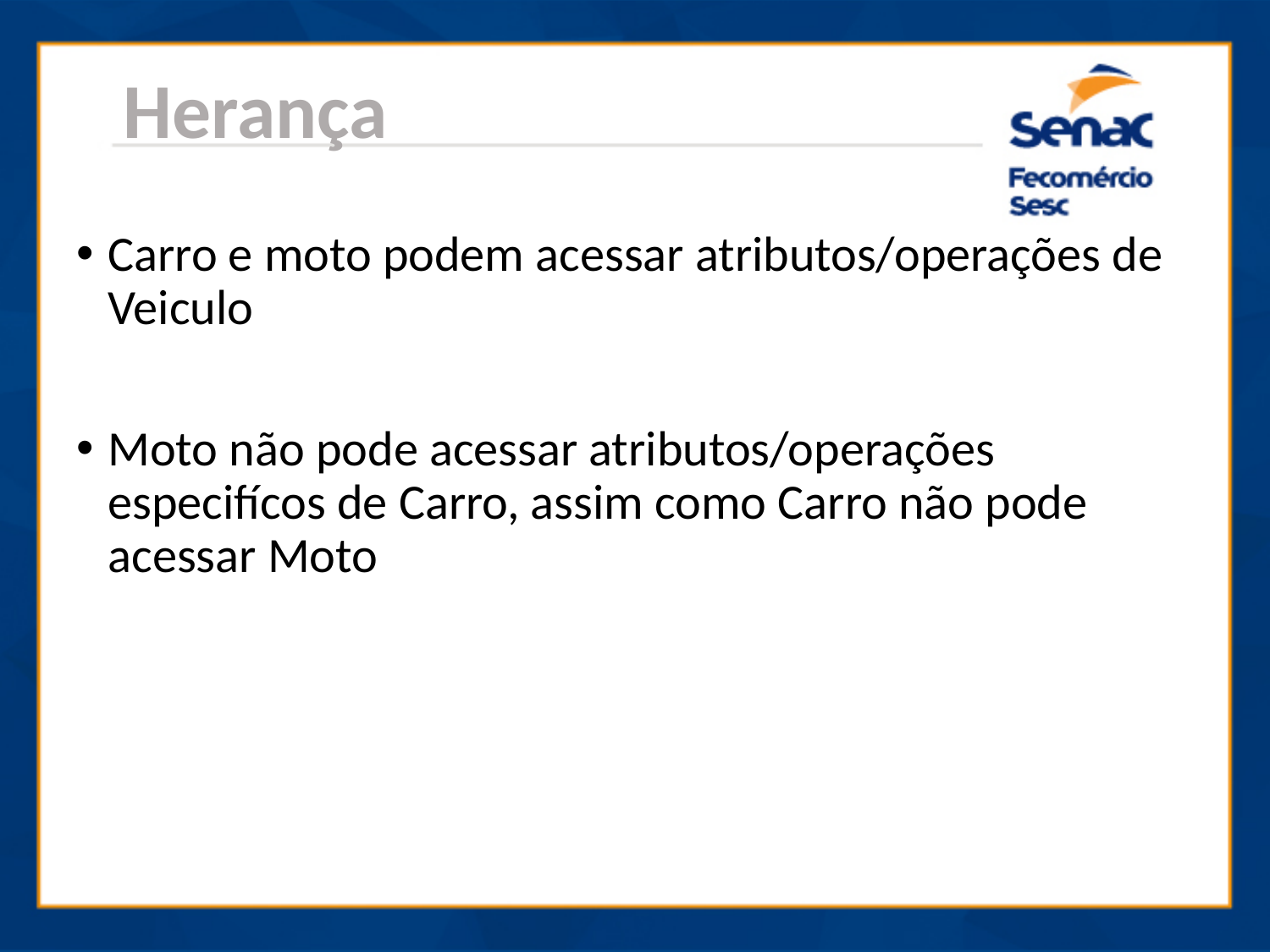

Herança
Carro e moto podem acessar atributos/operações de Veiculo

Moto não pode acessar atributos/operações especifícos de Carro, assim como Carro não pode acessar Moto